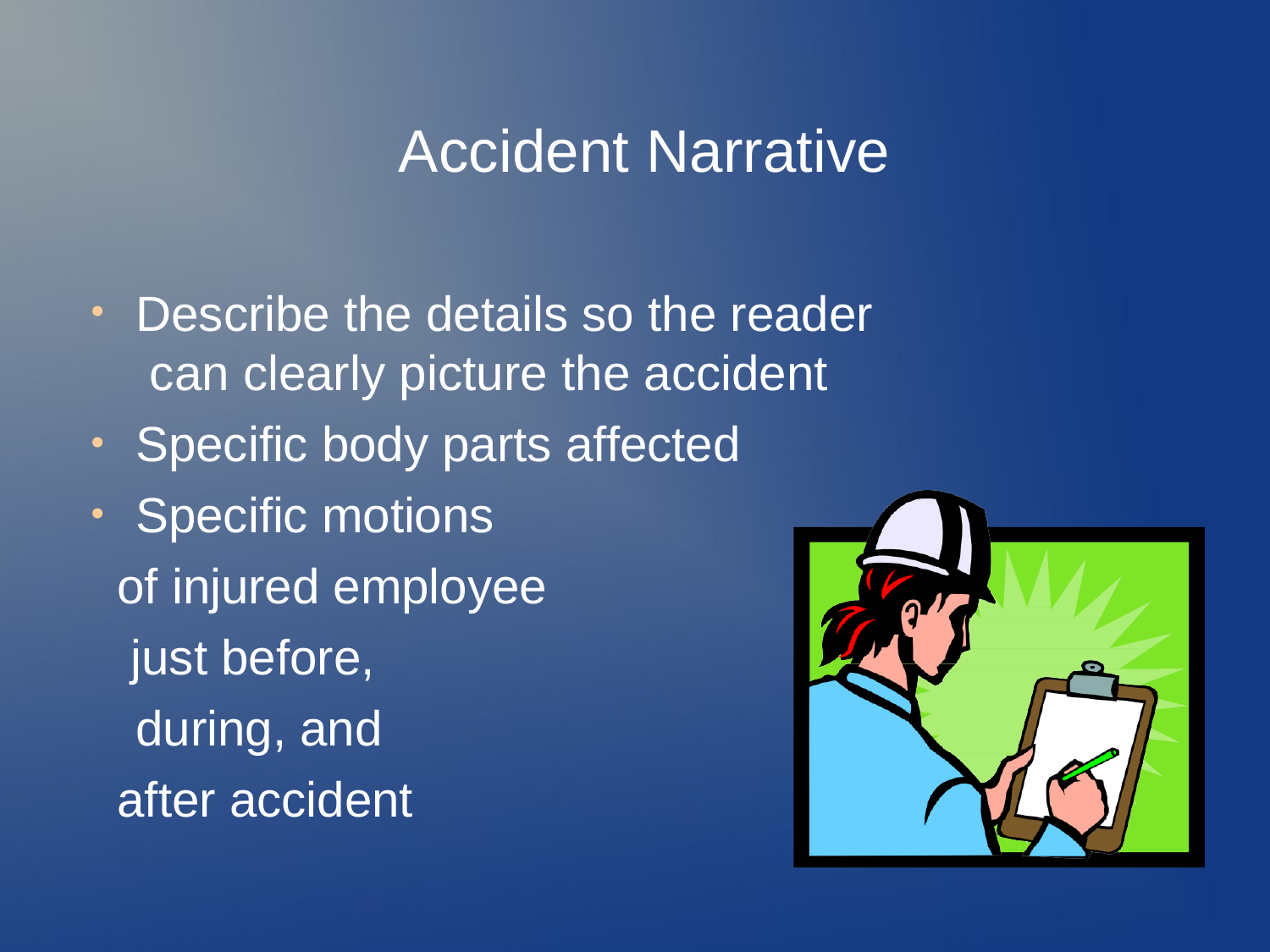

# Accident Narrative
Describe the details so the reader  can clearly picture the accident
Specific body parts affected
●
●
Specific motions  of injured employee  just before,
during, and  after accident

●